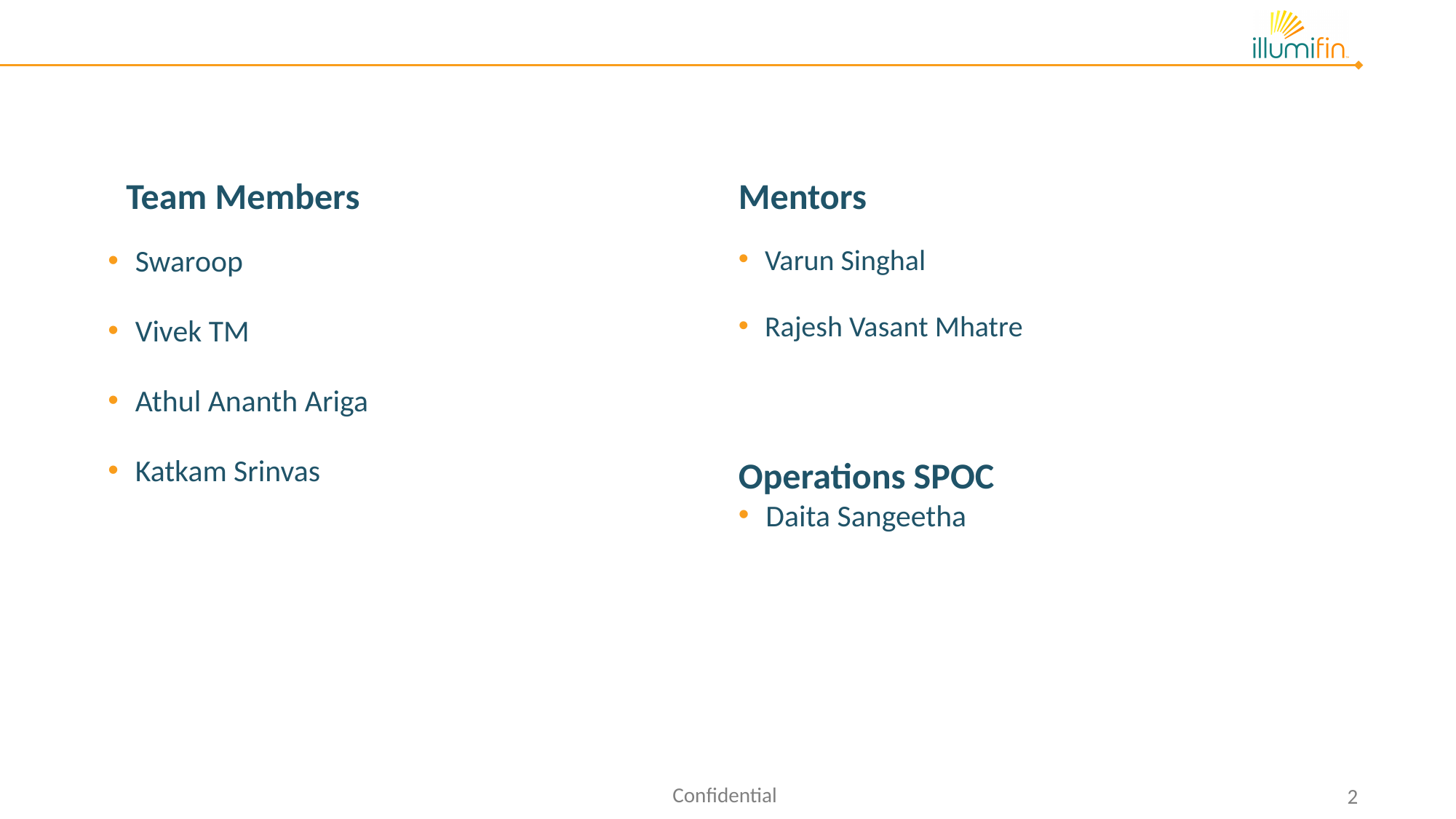

Team Members
# Mentors
Swaroop
Vivek TM
Athul Ananth Ariga
Katkam Srinvas

Varun Singhal
Rajesh Vasant Mhatre

Operations SPOC
Daita Sangeetha